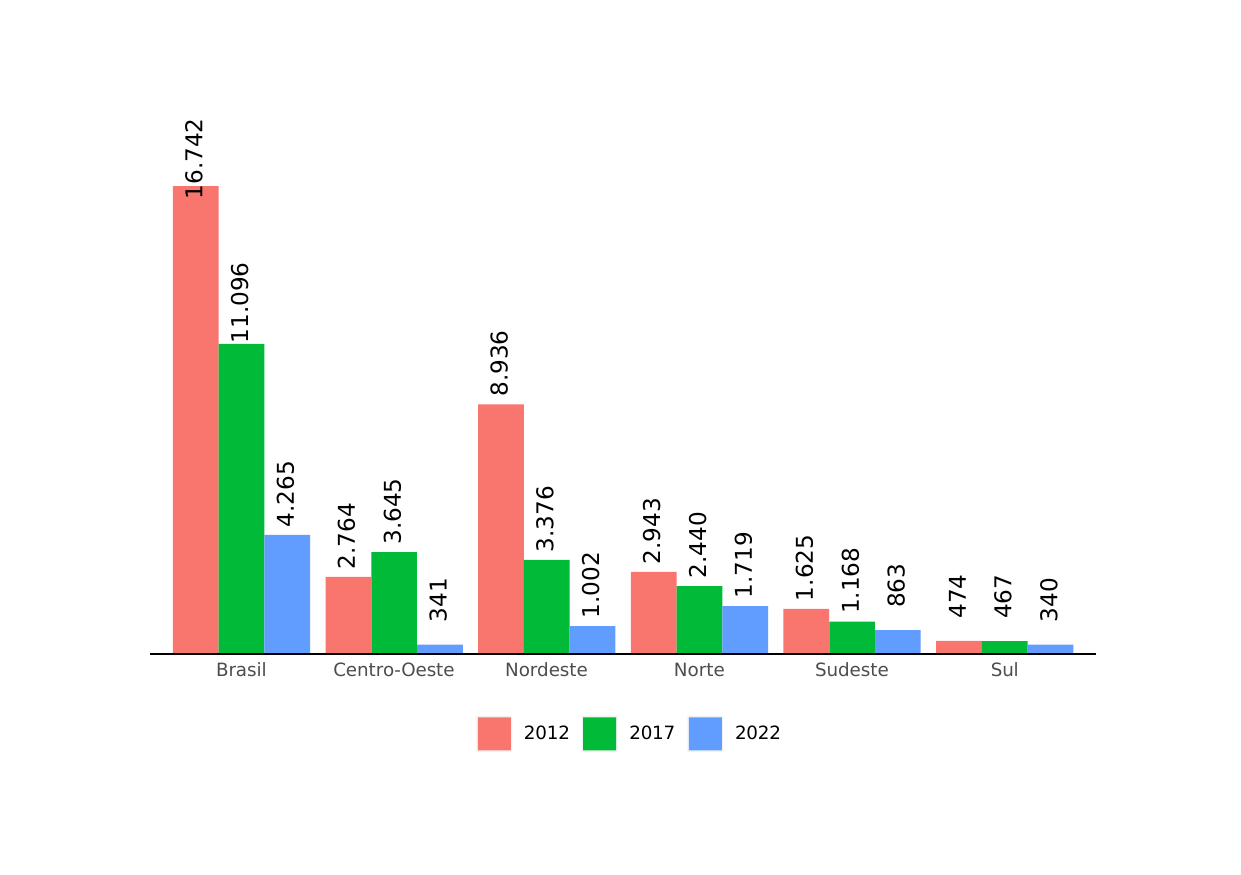

16.742

11.096

 8.936

 4.265
 3.645
 3.376

 2.943
 2.764

 2.440

 1.719
 1.625

 1.168

 1.002

   863
   467
   474
   341
   340

Brasil
Nordeste
Sudeste
Sul
Centro-Oeste
Norte

2012
2017
2022